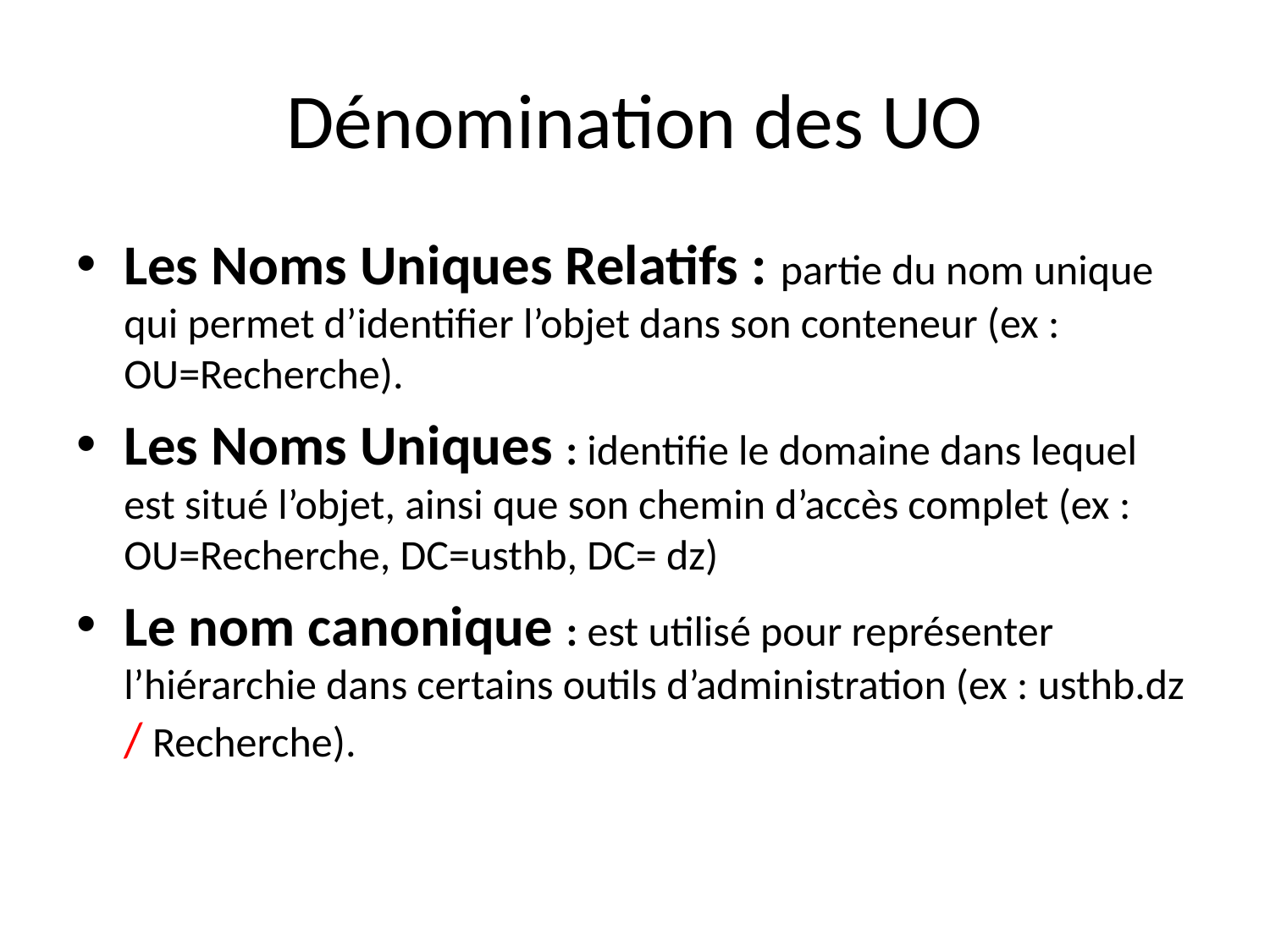

# Dénomination des UO
Les Noms Uniques Relatifs : partie du nom unique qui permet d’identifier l’objet dans son conteneur (ex : OU=Recherche).
Les Noms Uniques : identifie le domaine dans lequel est situé l’objet, ainsi que son chemin d’accès complet (ex : OU=Recherche, DC=usthb, DC= dz)
Le nom canonique : est utilisé pour représenter l’hiérarchie dans certains outils d’administration (ex : usthb.dz / Recherche).